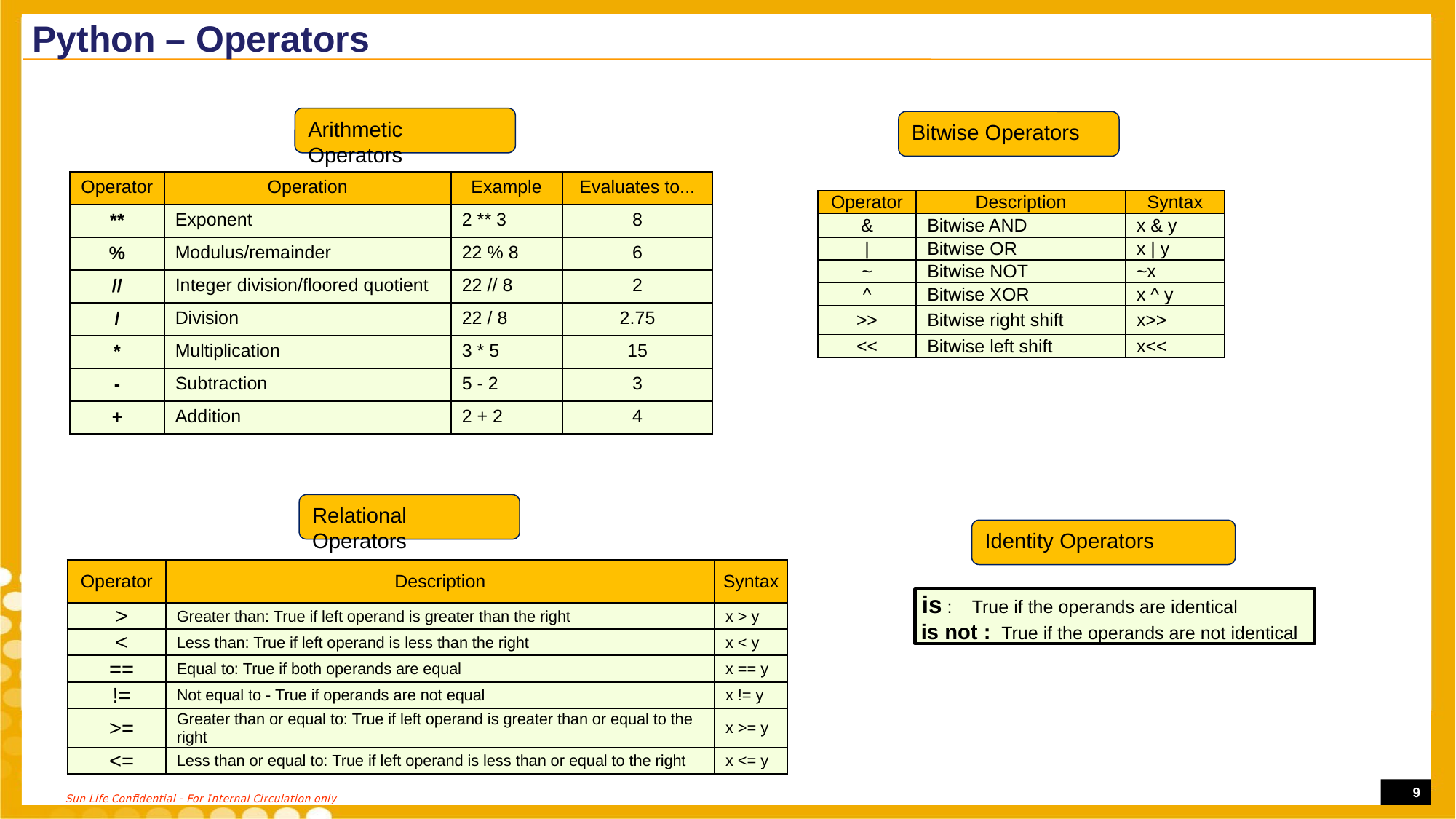

Python – Operators
Arithmetic Operators
Bitwise Operators
| Operator | Operation | Example | Evaluates to... |
| --- | --- | --- | --- |
| \*\* | Exponent | 2 \*\* 3 | 8 |
| % | Modulus/remainder | 22 % 8 | 6 |
| // | Integer division/floored quotient | 22 // 8 | 2 |
| / | Division | 22 / 8 | 2.75 |
| \* | Multiplication | 3 \* 5 | 15 |
| - | Subtraction | 5 - 2 | 3 |
| + | Addition | 2 + 2 | 4 |
| Operator | Description | Syntax |
| --- | --- | --- |
| & | Bitwise AND | x & y |
| | | Bitwise OR | x | y |
| ~ | Bitwise NOT | ~x |
| ^ | Bitwise XOR | x ^ y |
| >> | Bitwise right shift | x>> |
| << | Bitwise left shift | x<< |
Relational Operators
Identity Operators
| Operator | Description | Syntax |
| --- | --- | --- |
| > | Greater than: True if left operand is greater than the right | x > y |
| < | Less than: True if left operand is less than the right | x < y |
| == | Equal to: True if both operands are equal | x == y |
| != | Not equal to - True if operands are not equal | x != y |
| >= | Greater than or equal to: True if left operand is greater than or equal to the right | x >= y |
| <= | Less than or equal to: True if left operand is less than or equal to the right | x <= y |
 is :    True if the operands are identical
 is not :  True if the operands are not identical